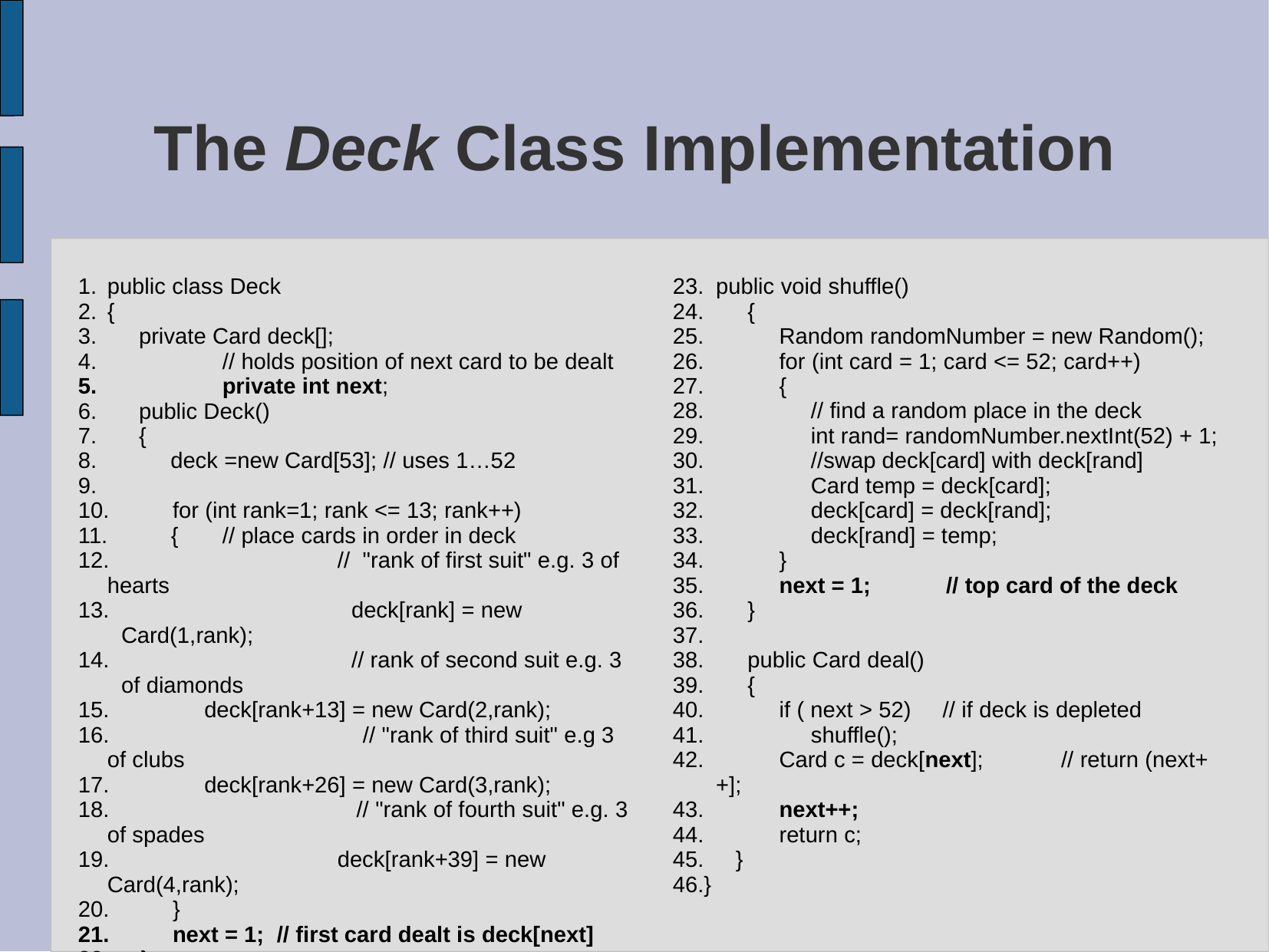

# The Deck Class Implementation
public class Deck
{
     private Card deck[];
 	// holds position of next card to be dealt
 	private int next;
     public Deck()
     {
          deck =new Card[53]; // uses 1…52

          for (int rank=1; rank <= 13; rank++)
          {	// place cards in order in deck
 		//  "rank of first suit" e.g. 3 of hearts
		deck[rank] = new Card(1,rank);
 		// rank of second suit e.g. 3 of diamonds
               deck[rank+13] = new Card(2,rank);
		    // "rank of third suit" e.g 3 of clubs
               deck[rank+26] = new Card(3,rank);
 		   // "rank of fourth suit" e.g. 3 of spades
 		deck[rank+39] = new Card(4,rank);
          }
          next = 1;  // first card dealt is deck[next]
     }

public void shuffle()
     {
          Random randomNumber = new Random();
          for (int card = 1; card <= 52; card++)
          {
               // find a random place in the deck
               int rand= randomNumber.nextInt(52) + 1;
               //swap deck[card] with deck[rand]
               Card temp = deck[card];
               deck[card] = deck[rand];
               deck[rand] = temp;
          }
          next = 1; 	// top card of the deck
     }

     public Card deal()
     {
          if ( next > 52)     // if deck is depleted
               shuffle();
          Card c = deck[next];	// return (next++];
          next++;
          return c;
     }
}